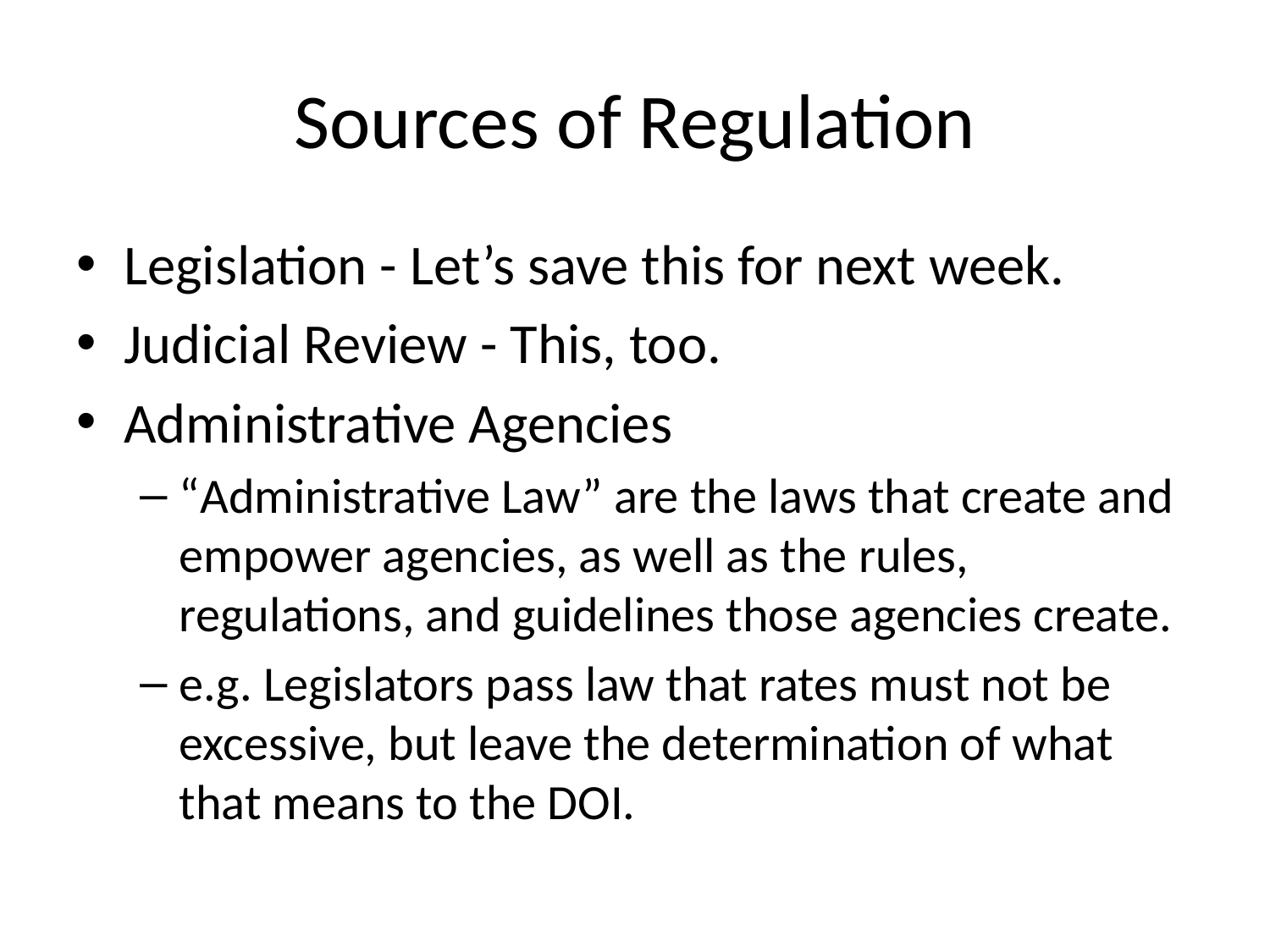

# Sources of Regulation
Legislation - Let’s save this for next week.
Judicial Review - This, too.
Administrative Agencies
“Administrative Law” are the laws that create and empower agencies, as well as the rules, regulations, and guidelines those agencies create.
e.g. Legislators pass law that rates must not be excessive, but leave the determination of what that means to the DOI.